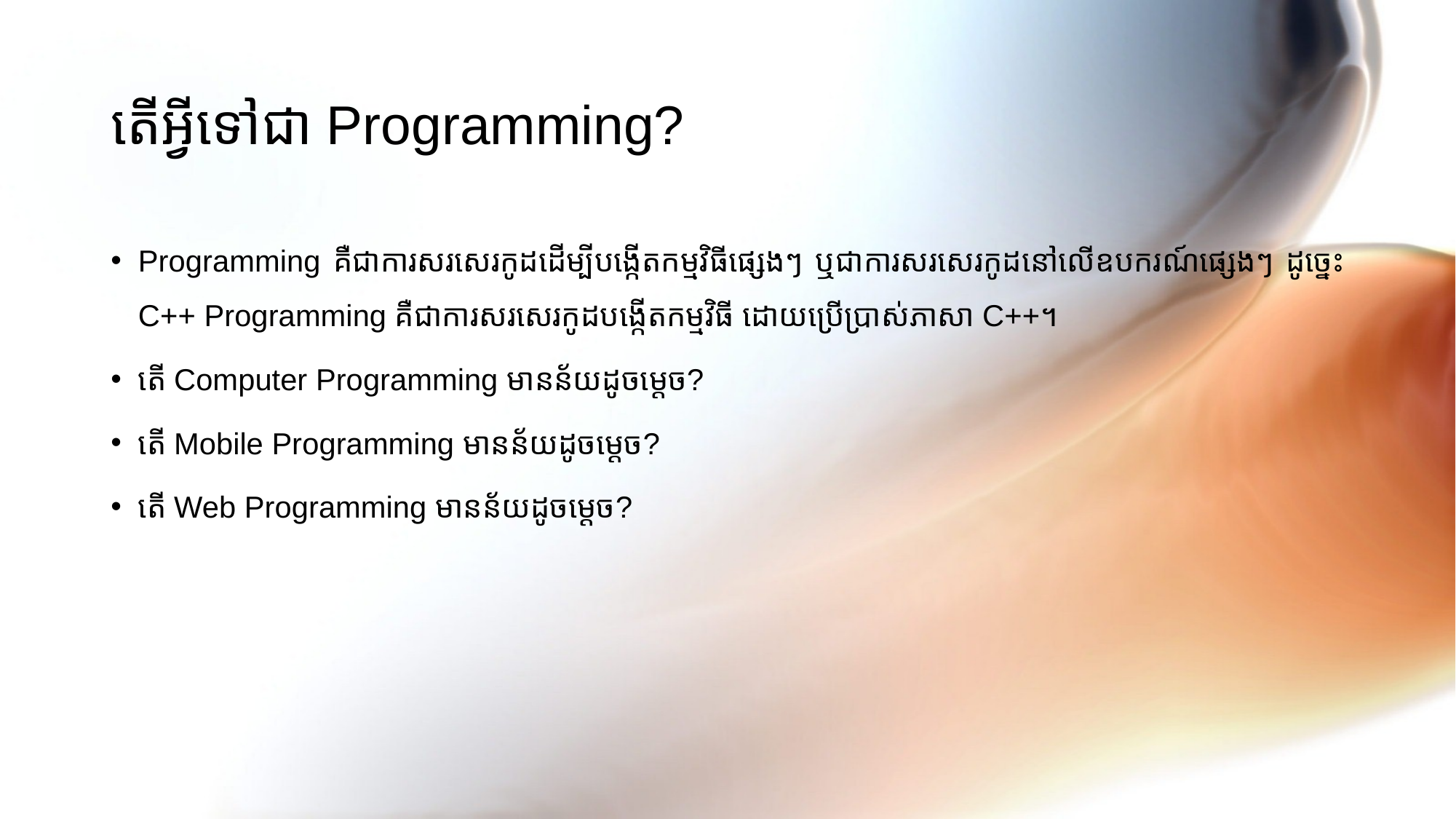

# តើអ្វីទៅជា Programming?
Programming គឺជាការសរសេរកូដដើម្បីបង្កើតកម្មវិធីផ្សេងៗ ឬជាការសរសេរកូដនៅលើឧបករណ៍ផ្សេងៗ ដូច្នេះ C++ Programming គឺជាការសរសេរកូដបង្កើតកម្មវិធី ដោយប្រើប្រាស់ភាសា C++។
តើ Computer Programming មានន័យដូចម្តេច?
តើ Mobile Programming មានន័យដូចម្ដេច?
តើ Web Programming មានន័យដូចម្ដេច?